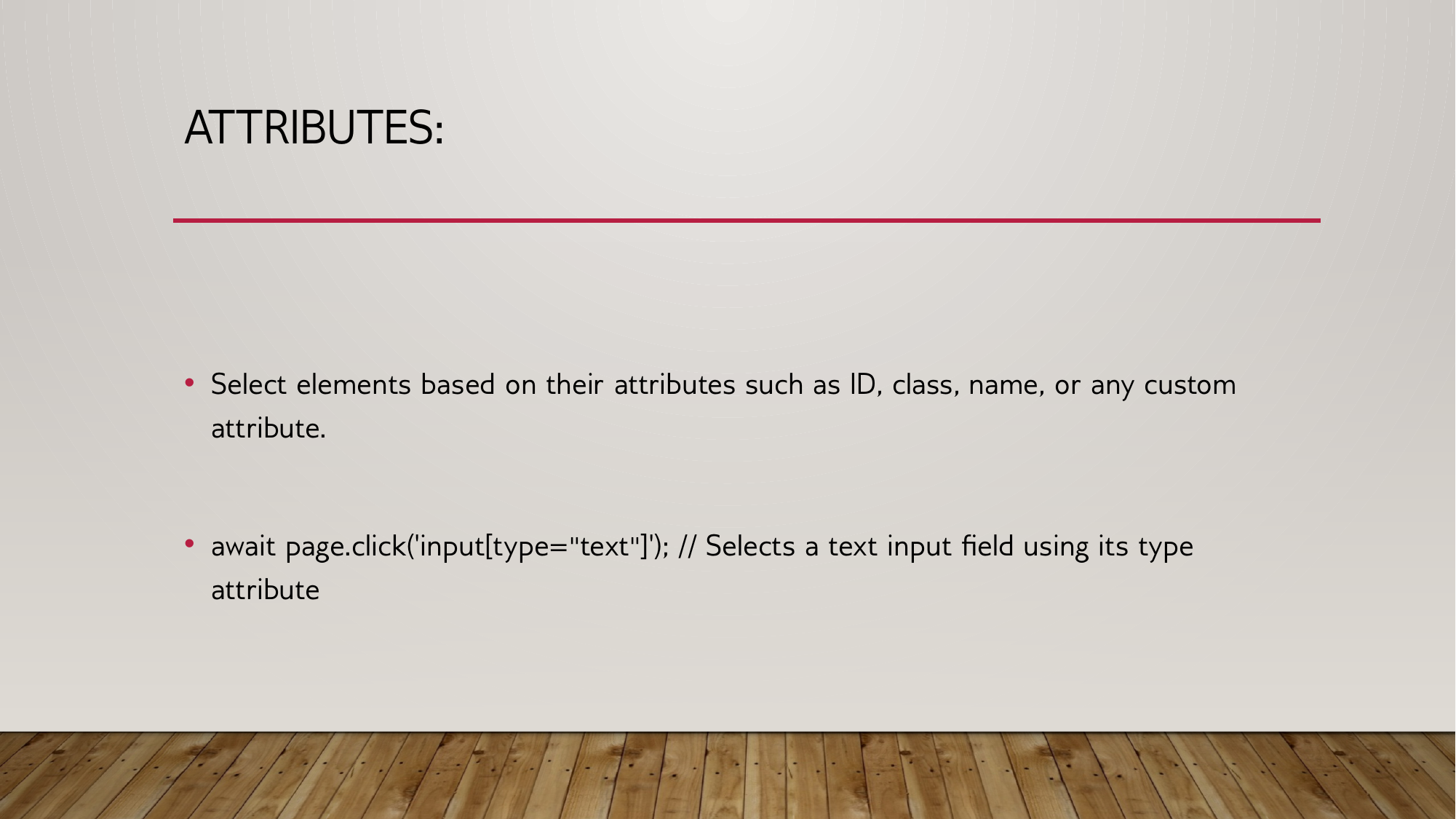

# Attributes:

Select elements based on their attributes such as ID, class, name, or any custom attribute.

await page.click('input[type="text"]'); // Selects a text input field using its type attribute